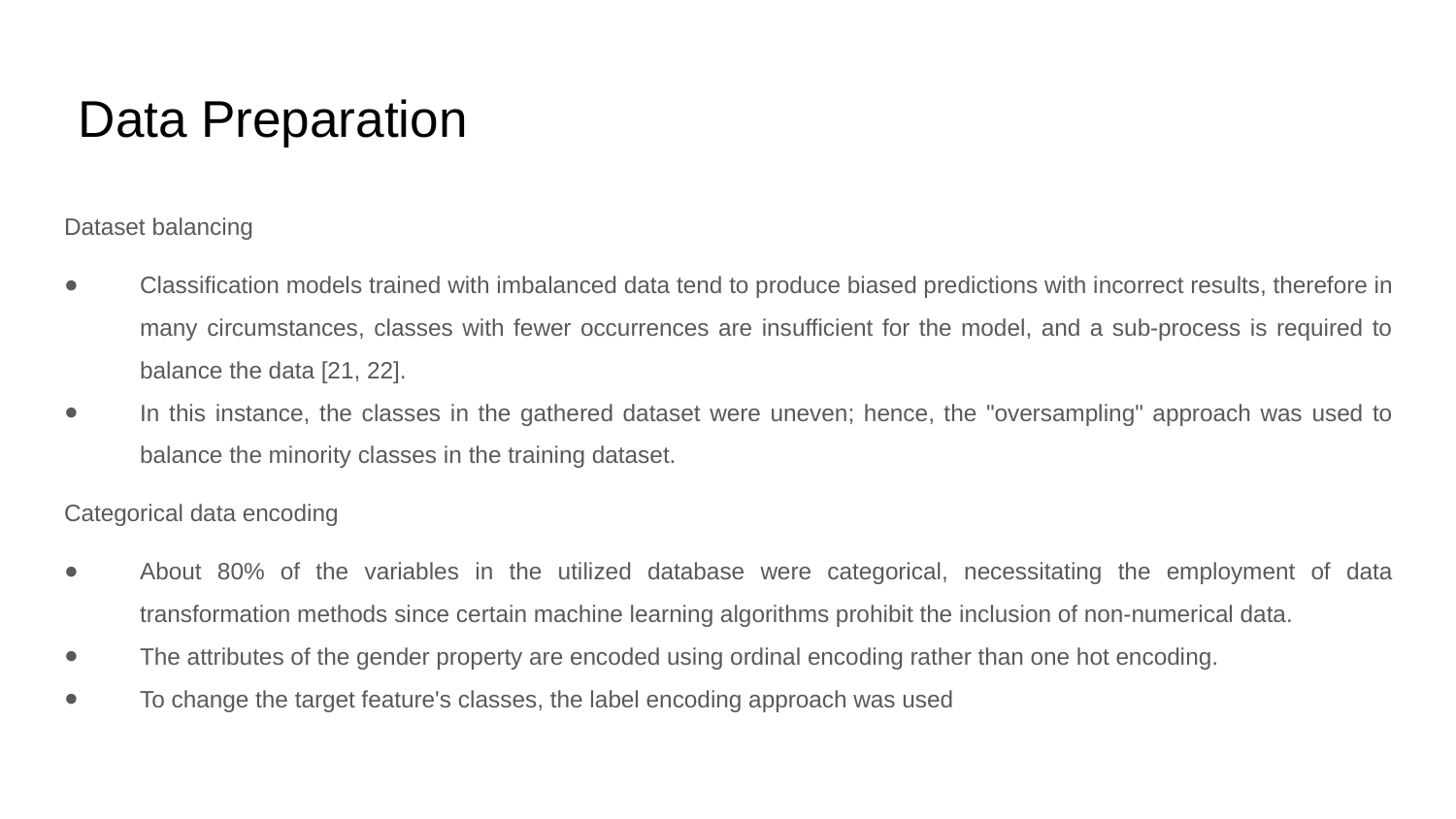

# Data Preparation
Dataset balancing
Classification models trained with imbalanced data tend to produce biased predictions with incorrect results, therefore in many circumstances, classes with fewer occurrences are insufficient for the model, and a sub-process is required to balance the data [21, 22].
In this instance, the classes in the gathered dataset were uneven; hence, the "oversampling" approach was used to balance the minority classes in the training dataset.
Categorical data encoding
About 80% of the variables in the utilized database were categorical, necessitating the employment of data transformation methods since certain machine learning algorithms prohibit the inclusion of non-numerical data.
The attributes of the gender property are encoded using ordinal encoding rather than one hot encoding.
To change the target feature's classes, the label encoding approach was used